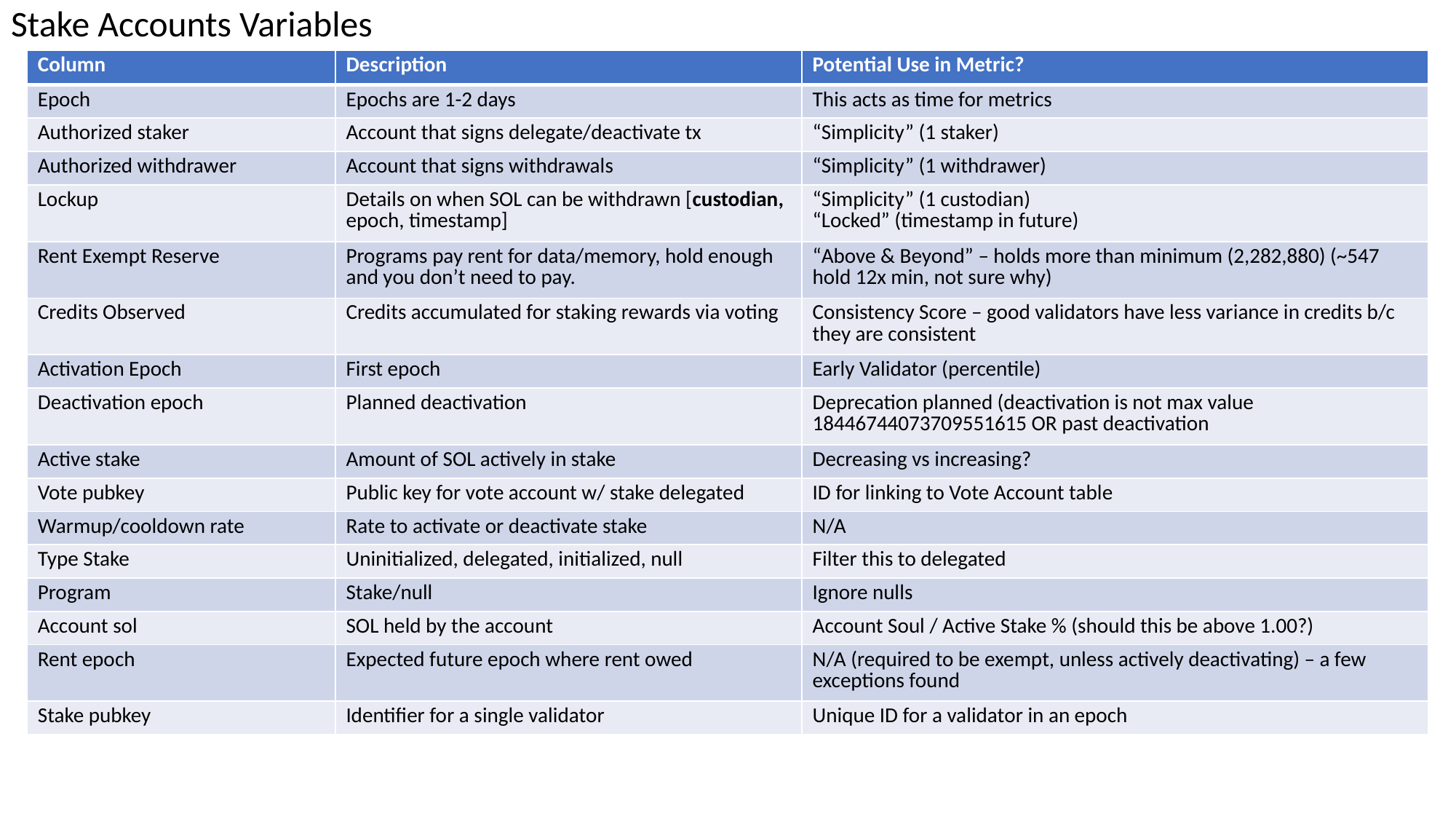

# Stake Accounts Variables
| Column | Description | Potential Use in Metric? |
| --- | --- | --- |
| Epoch | Epochs are 1-2 days | This acts as time for metrics |
| Authorized staker | Account that signs delegate/deactivate tx | “Simplicity” (1 staker) |
| Authorized withdrawer | Account that signs withdrawals | “Simplicity” (1 withdrawer) |
| Lockup | Details on when SOL can be withdrawn [custodian, epoch, timestamp] | “Simplicity” (1 custodian) “Locked” (timestamp in future) |
| Rent Exempt Reserve | Programs pay rent for data/memory, hold enough and you don’t need to pay. | “Above & Beyond” – holds more than minimum (2,282,880) (~547 hold 12x min, not sure why) |
| Credits Observed | Credits accumulated for staking rewards via voting | Consistency Score – good validators have less variance in credits b/c they are consistent |
| Activation Epoch | First epoch | Early Validator (percentile) |
| Deactivation epoch | Planned deactivation | Deprecation planned (deactivation is not max value 18446744073709551615 OR past deactivation |
| Active stake | Amount of SOL actively in stake | Decreasing vs increasing? |
| Vote pubkey | Public key for vote account w/ stake delegated | ID for linking to Vote Account table |
| Warmup/cooldown rate | Rate to activate or deactivate stake | N/A |
| Type Stake | Uninitialized, delegated, initialized, null | Filter this to delegated |
| Program | Stake/null | Ignore nulls |
| Account sol | SOL held by the account | Account Soul / Active Stake % (should this be above 1.00?) |
| Rent epoch | Expected future epoch where rent owed | N/A (required to be exempt, unless actively deactivating) – a few exceptions found |
| Stake pubkey | Identifier for a single validator | Unique ID for a validator in an epoch |